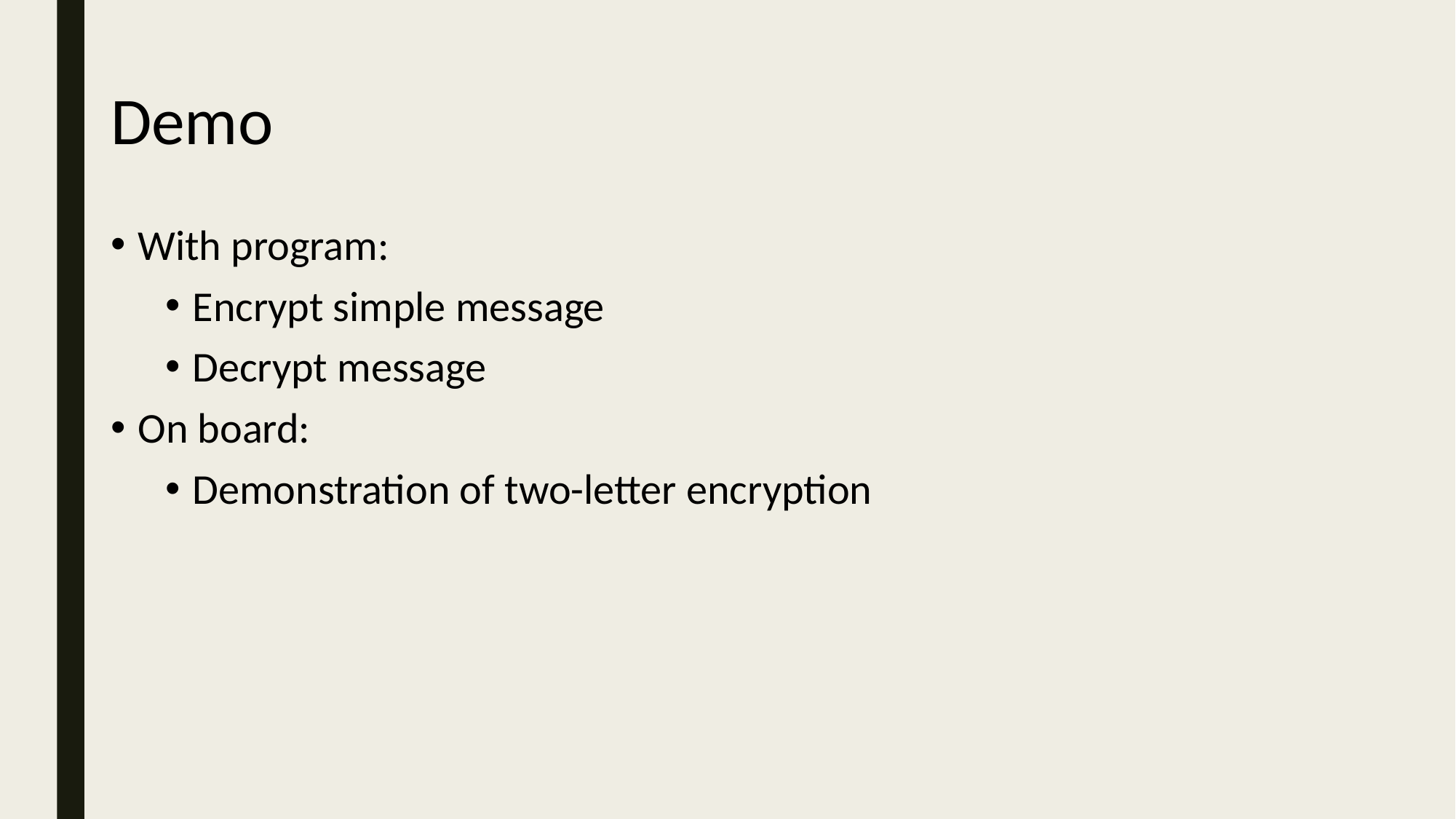

Demo
With program:
Encrypt simple message
Decrypt message
On board:
Demonstration of two-letter encryption